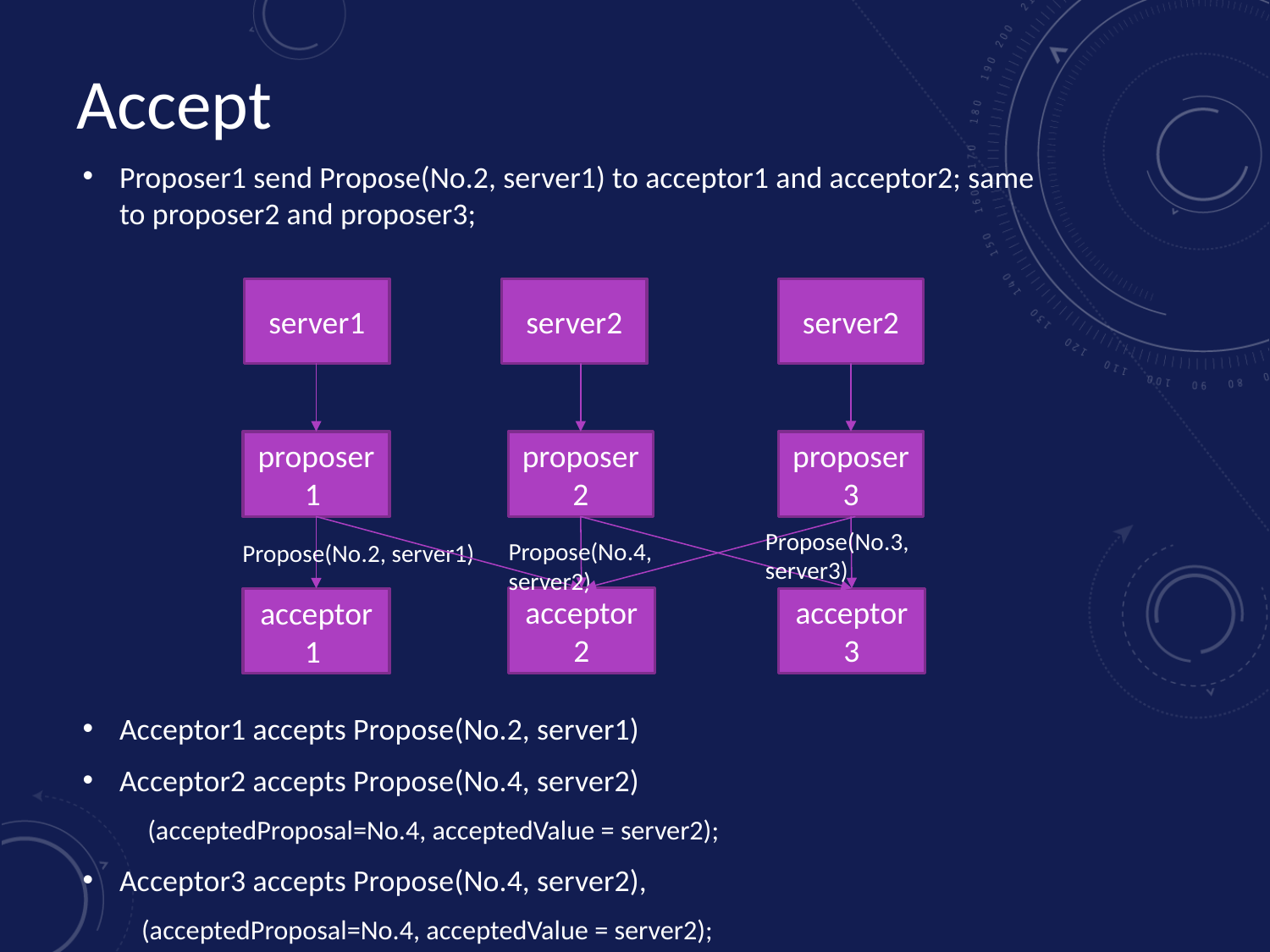

# Accept
Proposer1 send Propose(No.2, server1) to acceptor1 and acceptor2; same to proposer2 and proposer3;

Acceptor1 accepts Propose(No.2, server1)
Acceptor2 accepts Propose(No.4, server2)
 (acceptedProposal=No.4, acceptedValue = server2);
Acceptor3 accepts Propose(No.4, server2),
(acceptedProposal=No.4, acceptedValue = server2);
server1
server2
server2
proposer1
proposer2
proposer3
Propose(No.3, server3)
Propose(No.4, server2)
Propose(No.2, server1)
acceptor2
acceptor3
acceptor1